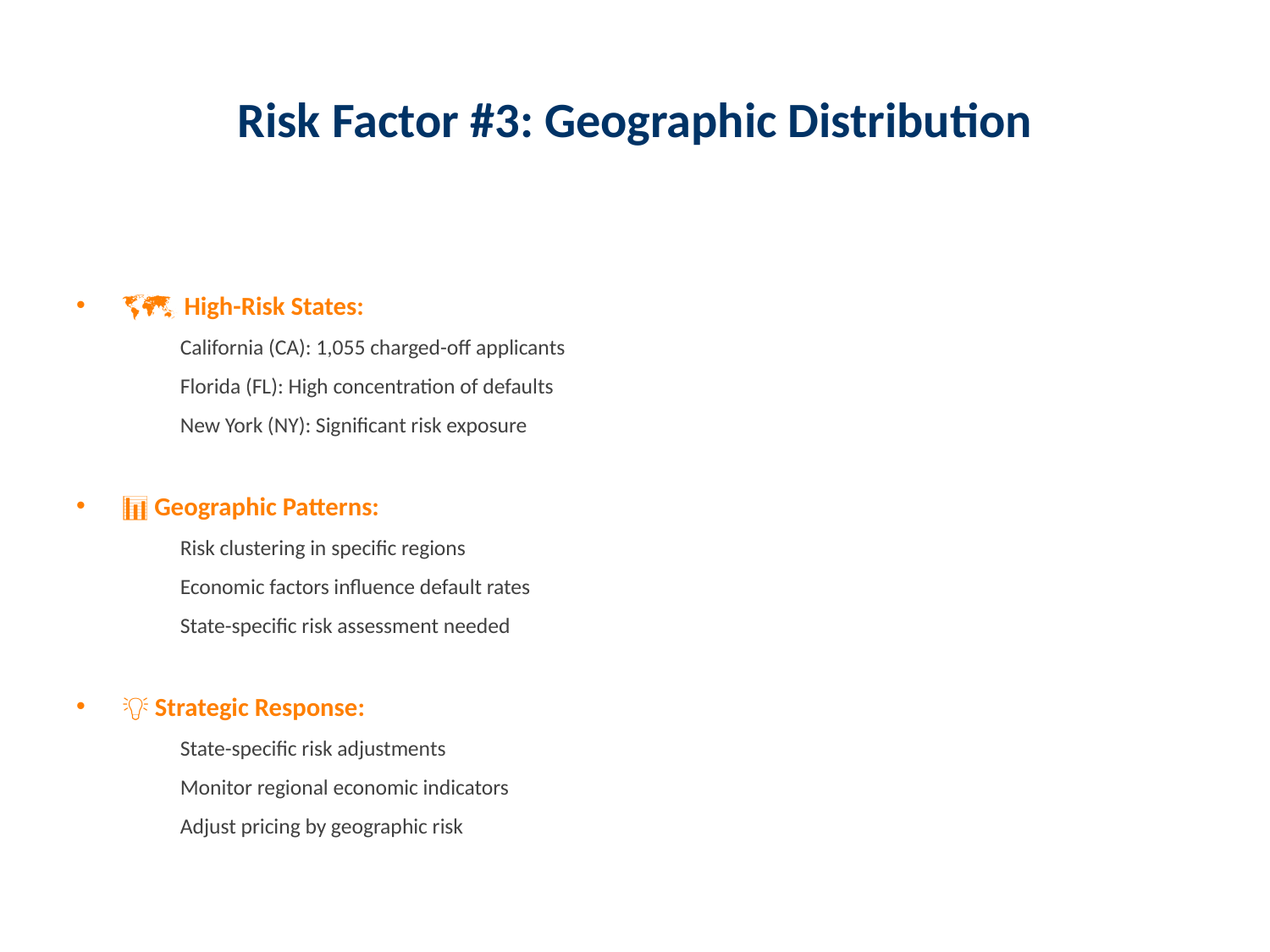

# Risk Factor #3: Geographic Distribution

🗺️ High-Risk States:
	California (CA): 1,055 charged-off applicants
	Florida (FL): High concentration of defaults
	New York (NY): Significant risk exposure

📊 Geographic Patterns:
	Risk clustering in specific regions
	Economic factors influence default rates
	State-specific risk assessment needed

💡 Strategic Response:
	State-specific risk adjustments
	Monitor regional economic indicators
	Adjust pricing by geographic risk